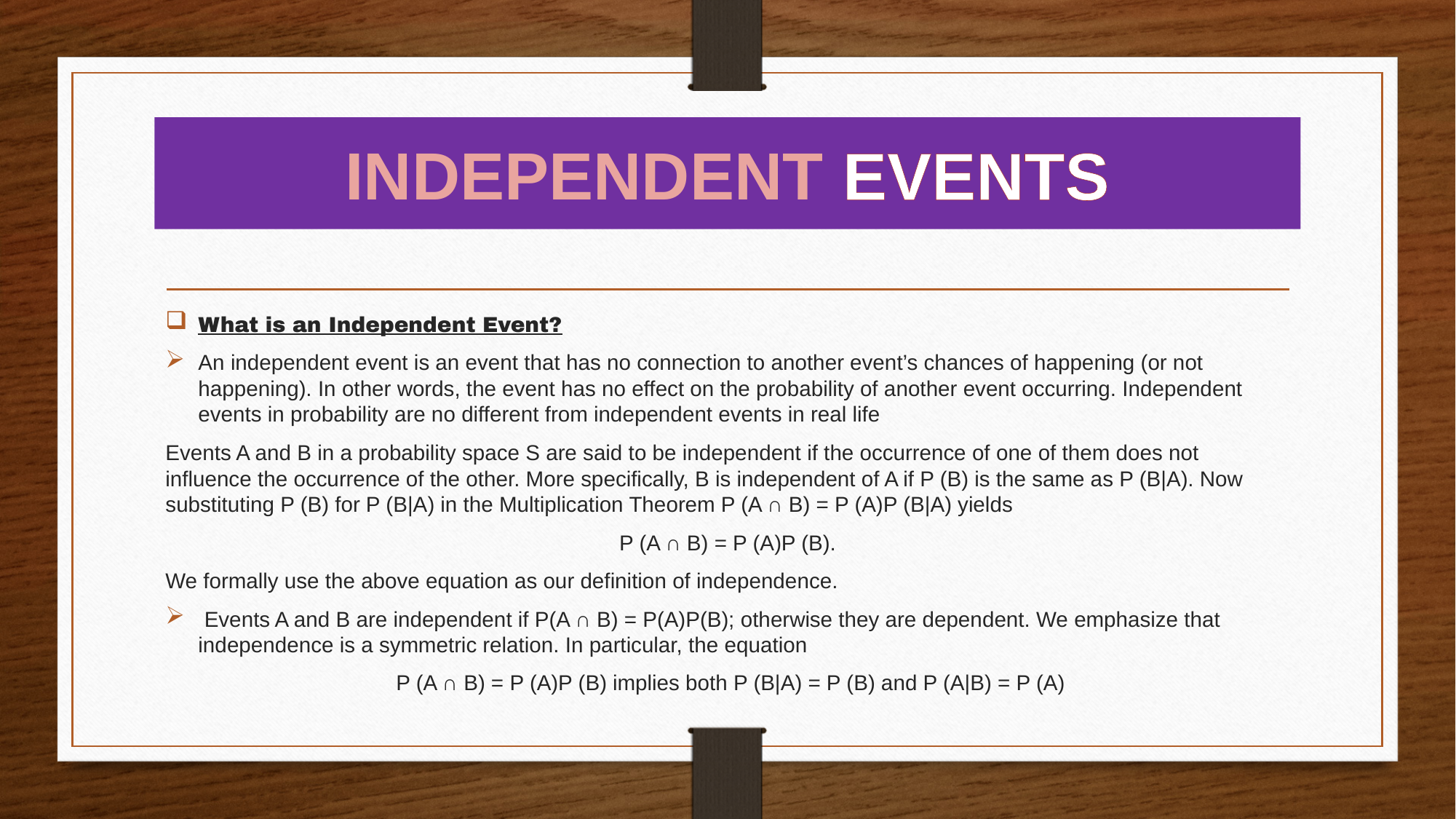

# INDEPENDENT EVENTS
What is an Independent Event?
An independent event is an event that has no connection to another event’s chances of happening (or not happening). In other words, the event has no effect on the probability of another event occurring. Independent events in probability are no different from independent events in real life
Events A and B in a probability space S are said to be independent if the occurrence of one of them does not influence the occurrence of the other. More specifically, B is independent of A if P (B) is the same as P (B|A). Now substituting P (B) for P (B|A) in the Multiplication Theorem P (A ∩ B) = P (A)P (B|A) yields
 P (A ∩ B) = P (A)P (B).
We formally use the above equation as our definition of independence.
 Events A and B are independent if P(A ∩ B) = P(A)P(B); otherwise they are dependent. We emphasize that independence is a symmetric relation. In particular, the equation
 P (A ∩ B) = P (A)P (B) implies both P (B|A) = P (B) and P (A|B) = P (A)